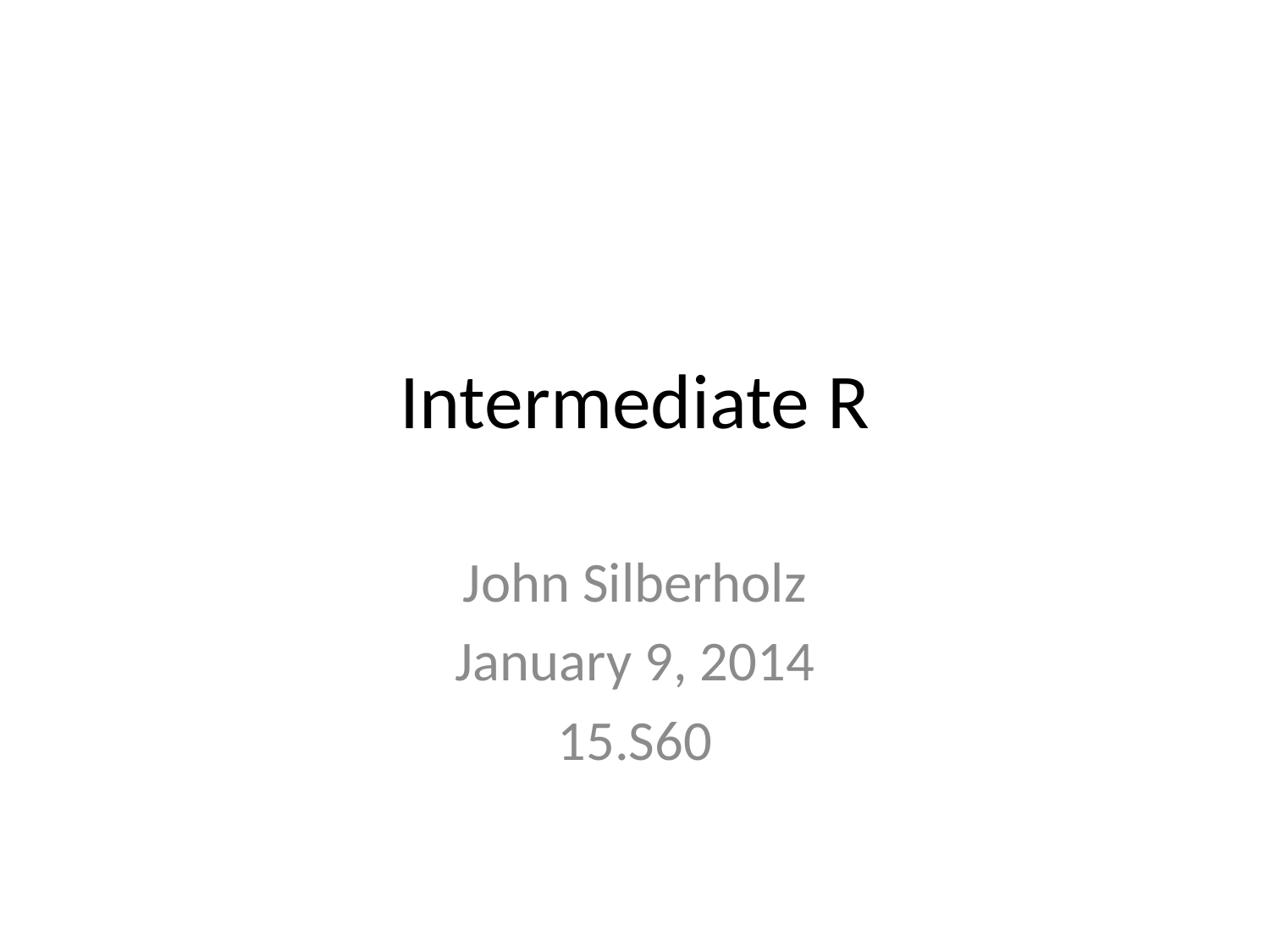

# Intermediate R
John Silberholz
January 9, 2014
15.S60